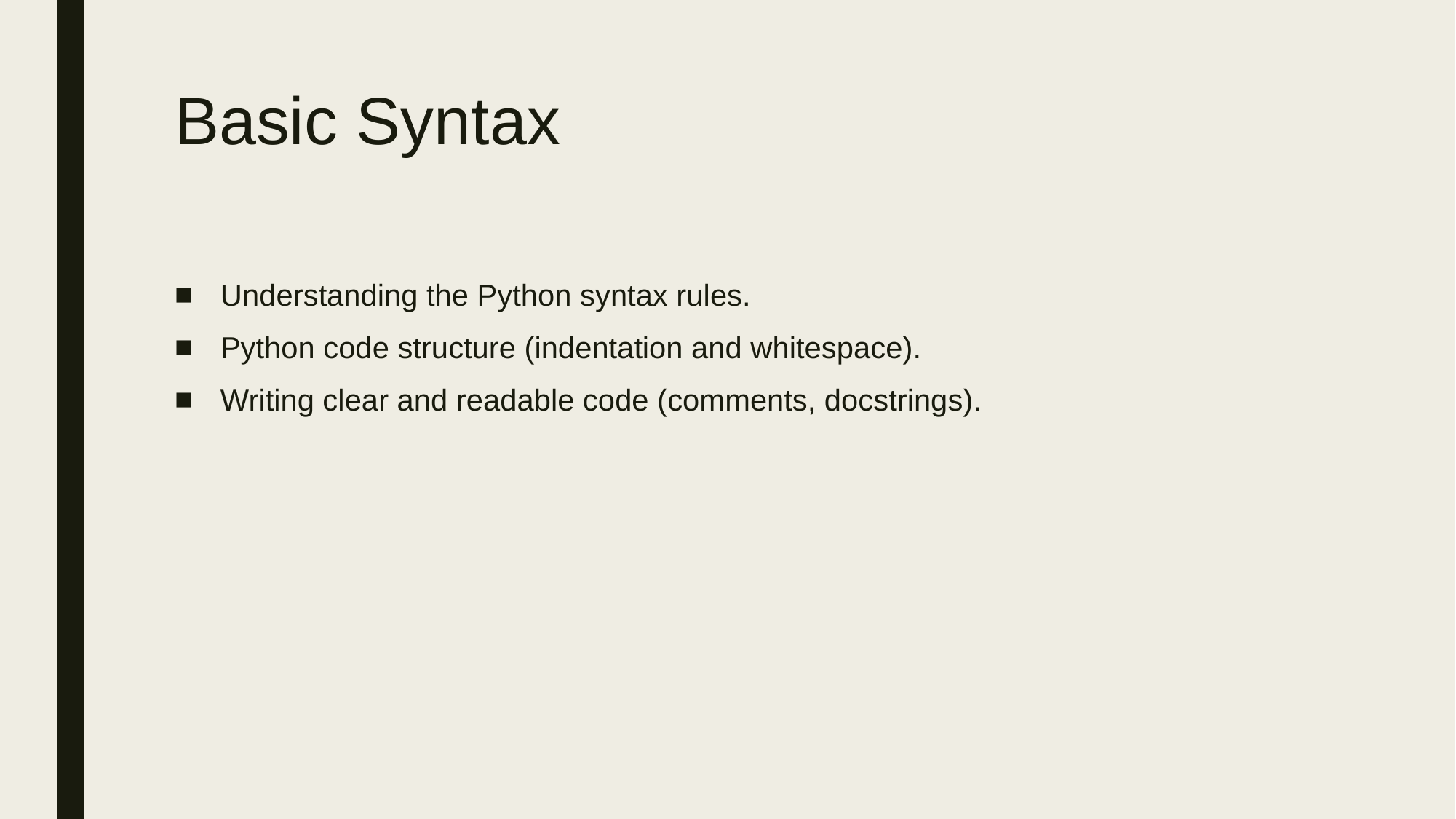

# Basic Syntax
Understanding the Python syntax rules.
Python code structure (indentation and whitespace).
Writing clear and readable code (comments, docstrings).